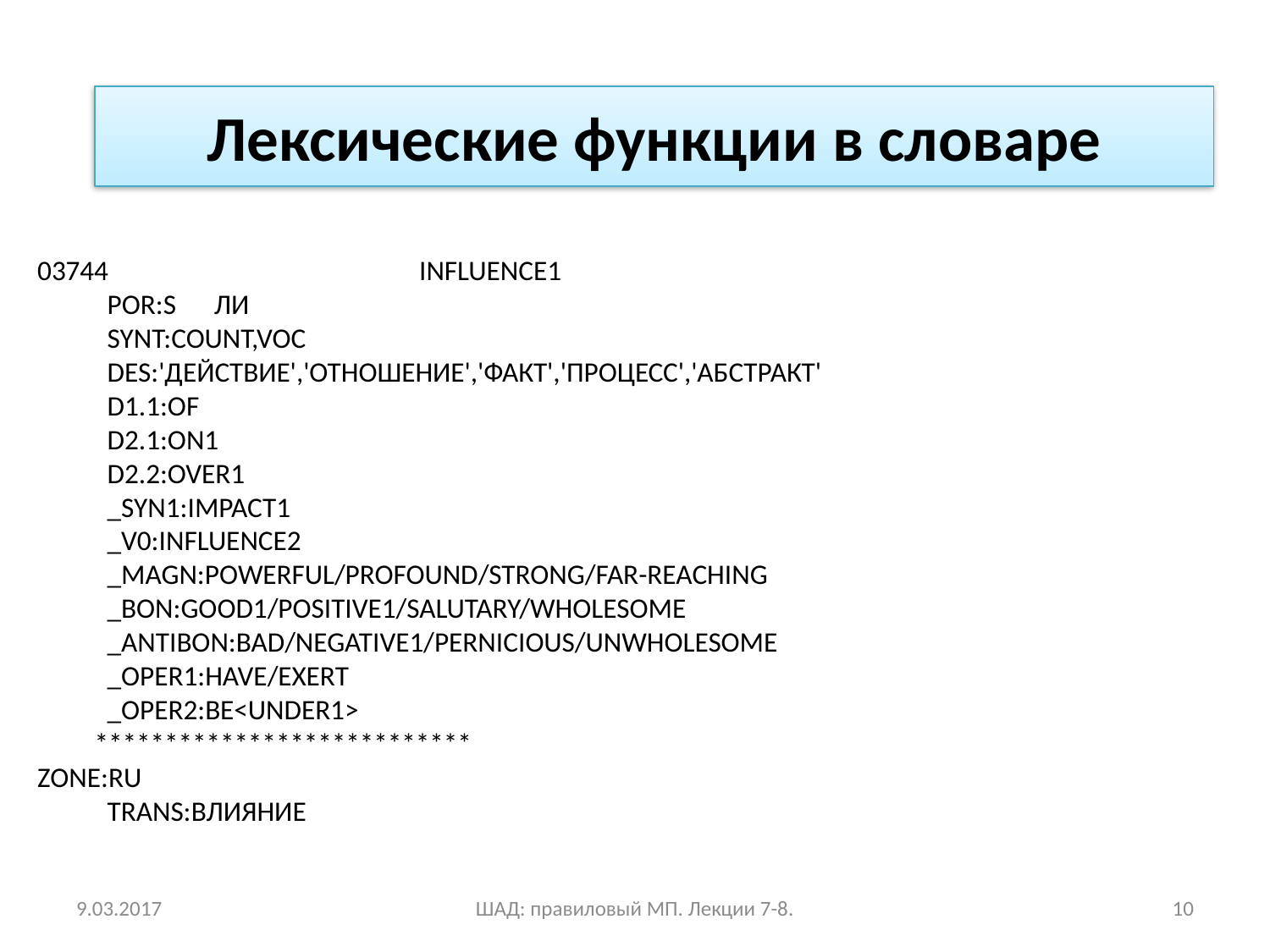

Лексические функции в словаре
03744                                                 INFLUENCE1
           POR:S      ЛИ
           SYNT:COUNT,VOC
           DES:'ДЕЙСТВИЕ','ОТНОШЕНИЕ','ФАКТ','ПРОЦЕСС','АБСТРАКТ'
           D1.1:OF
           D2.1:ON1
           D2.2:OVER1
           _SYN1:IMPACT1
           _V0:INFLUENCE2
           _MAGN:POWERFUL/PROFOUND/STRONG/FAR-REACHING
           _BON:GOOD1/POSITIVE1/SALUTARY/WHOLESOME
           _ANTIBON:BAD/NEGATIVE1/PERNICIOUS/UNWHOLESOME
           _OPER1:HAVE/EXERT
           _OPER2:BE<UNDER1>
         ***************************
ZONE:RU
           TRANS:ВЛИЯНИЕ

9.03.2017
ШАД: правиловый МП. Лекции 7-8.
10